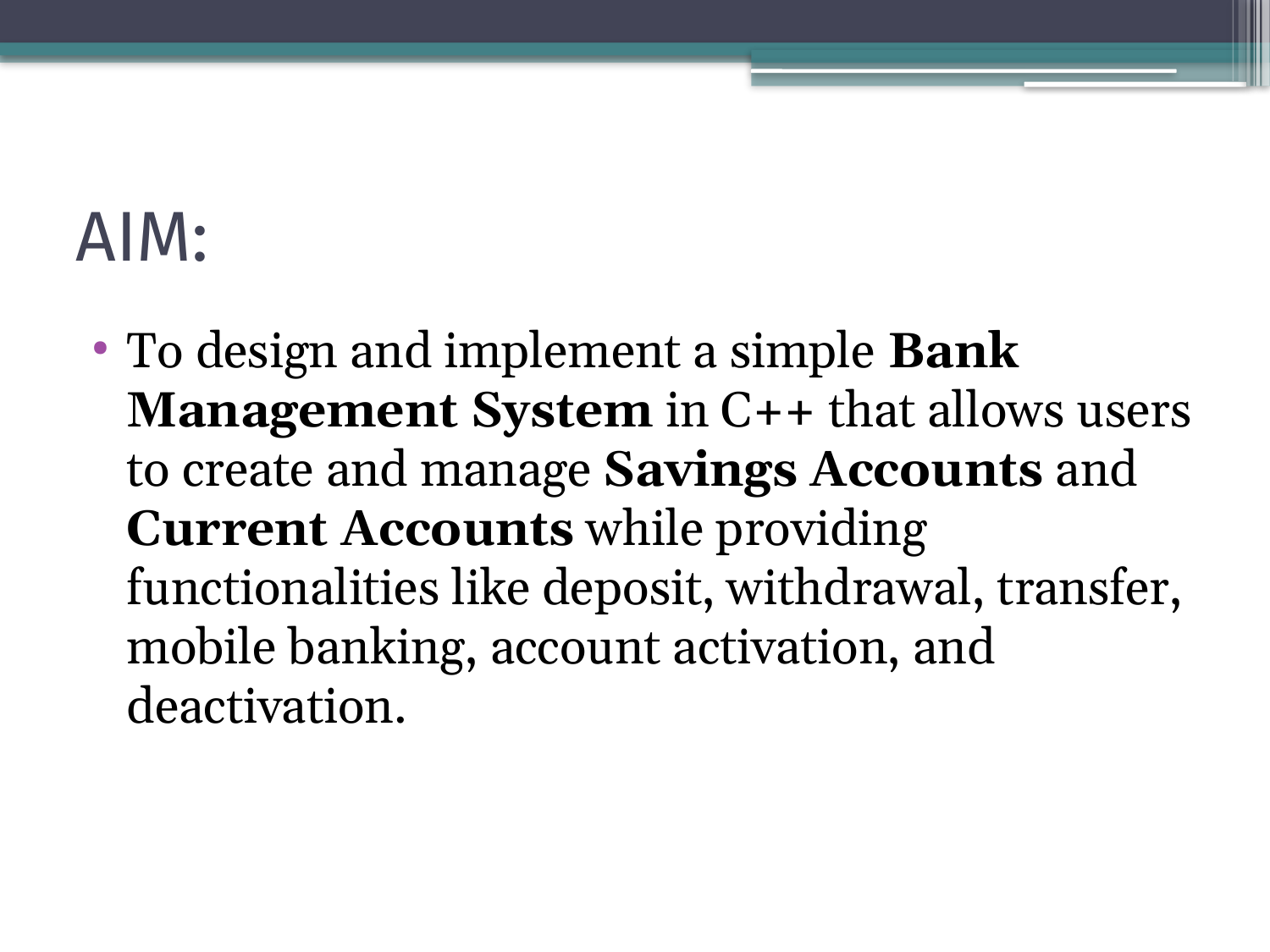

# AIM:
To design and implement a simple Bank Management System in C++ that allows users to create and manage Savings Accounts and Current Accounts while providing functionalities like deposit, withdrawal, transfer, mobile banking, account activation, and deactivation.